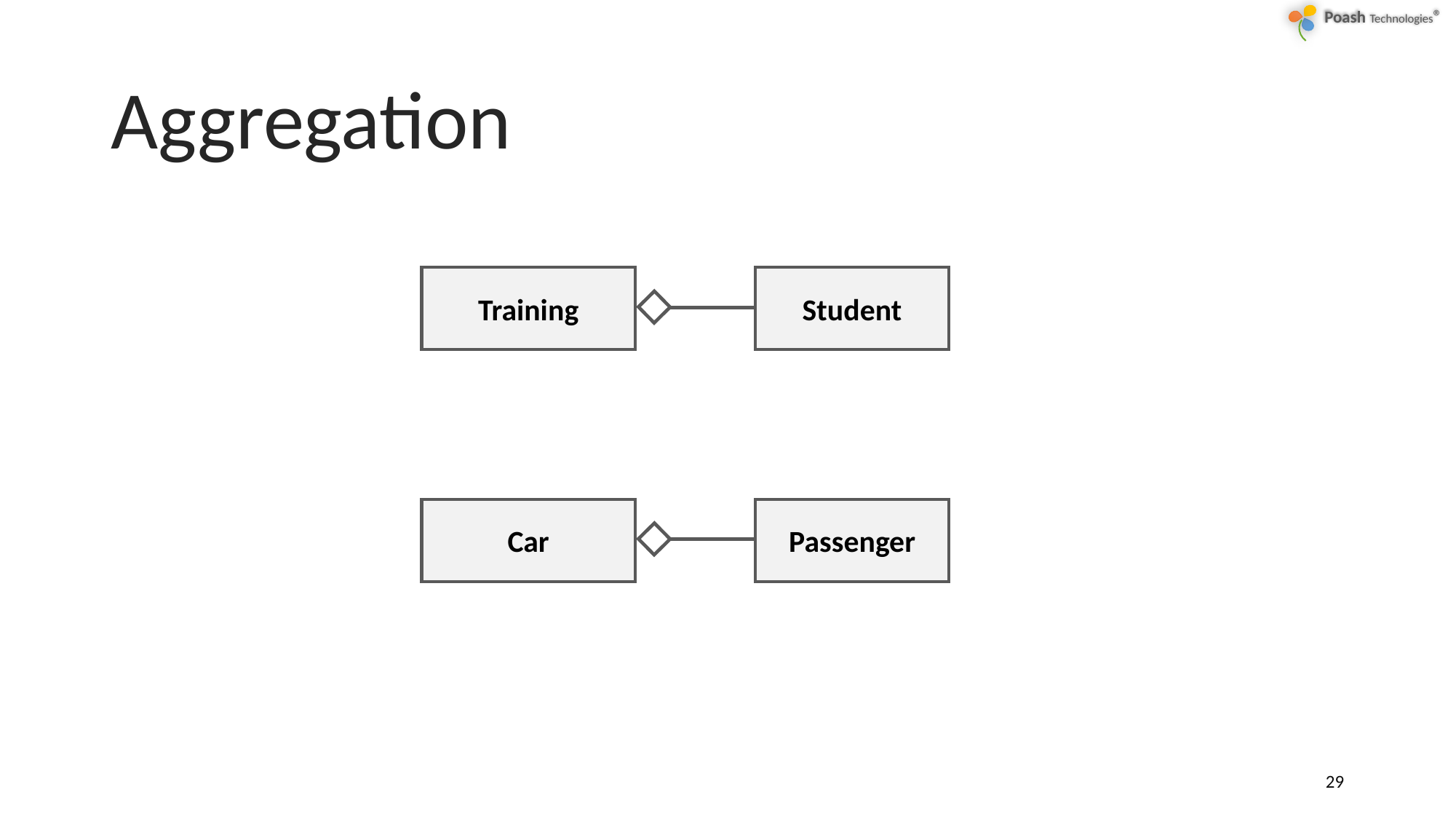

# Aggregation
Training
Student

Car
Passenger

29